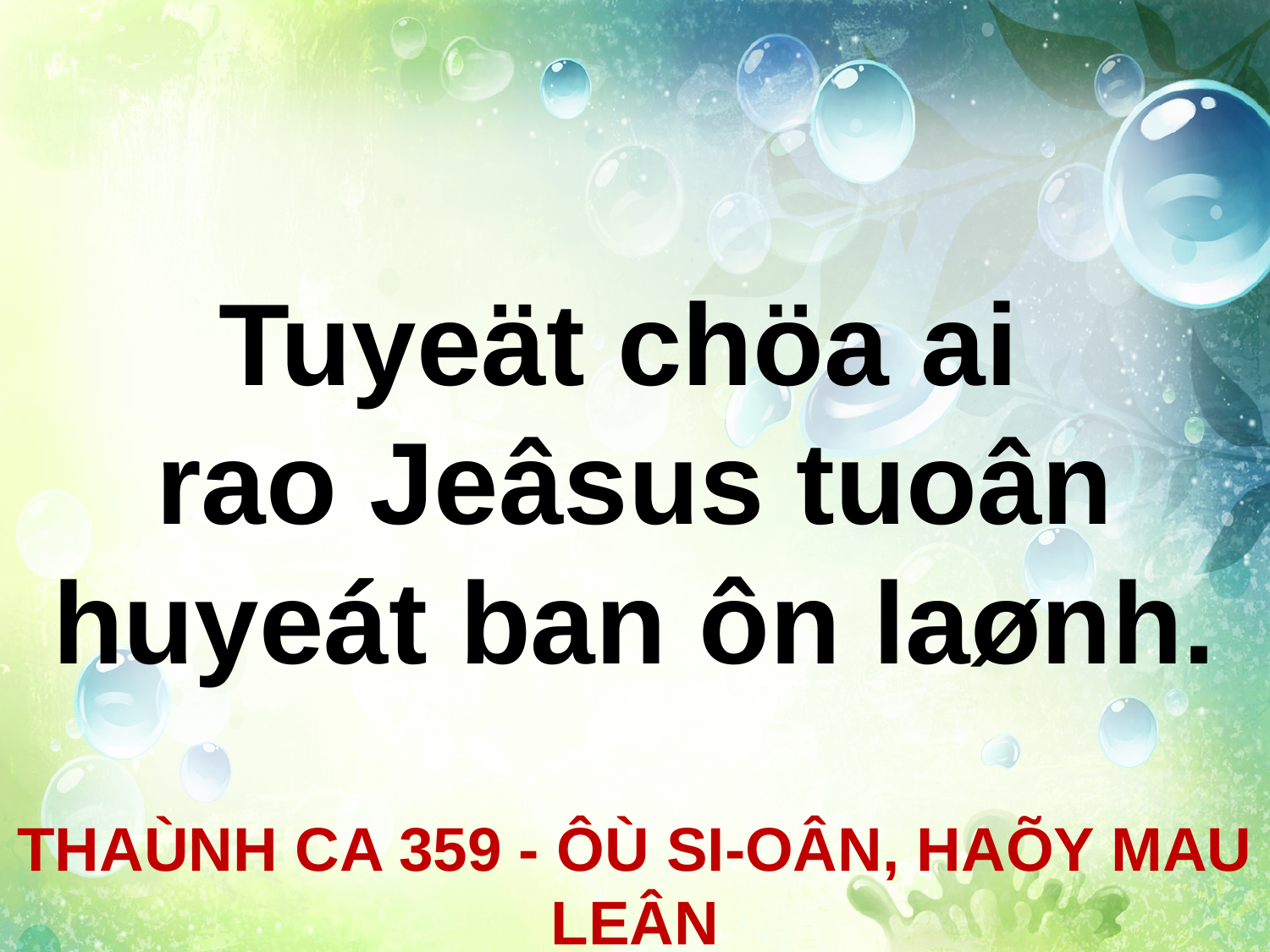

Tuyeät chöa ai
rao Jeâsus tuoân huyeát ban ôn laønh.
THAÙNH CA 359 - ÔÙ SI-OÂN, HAÕY MAU LEÂN